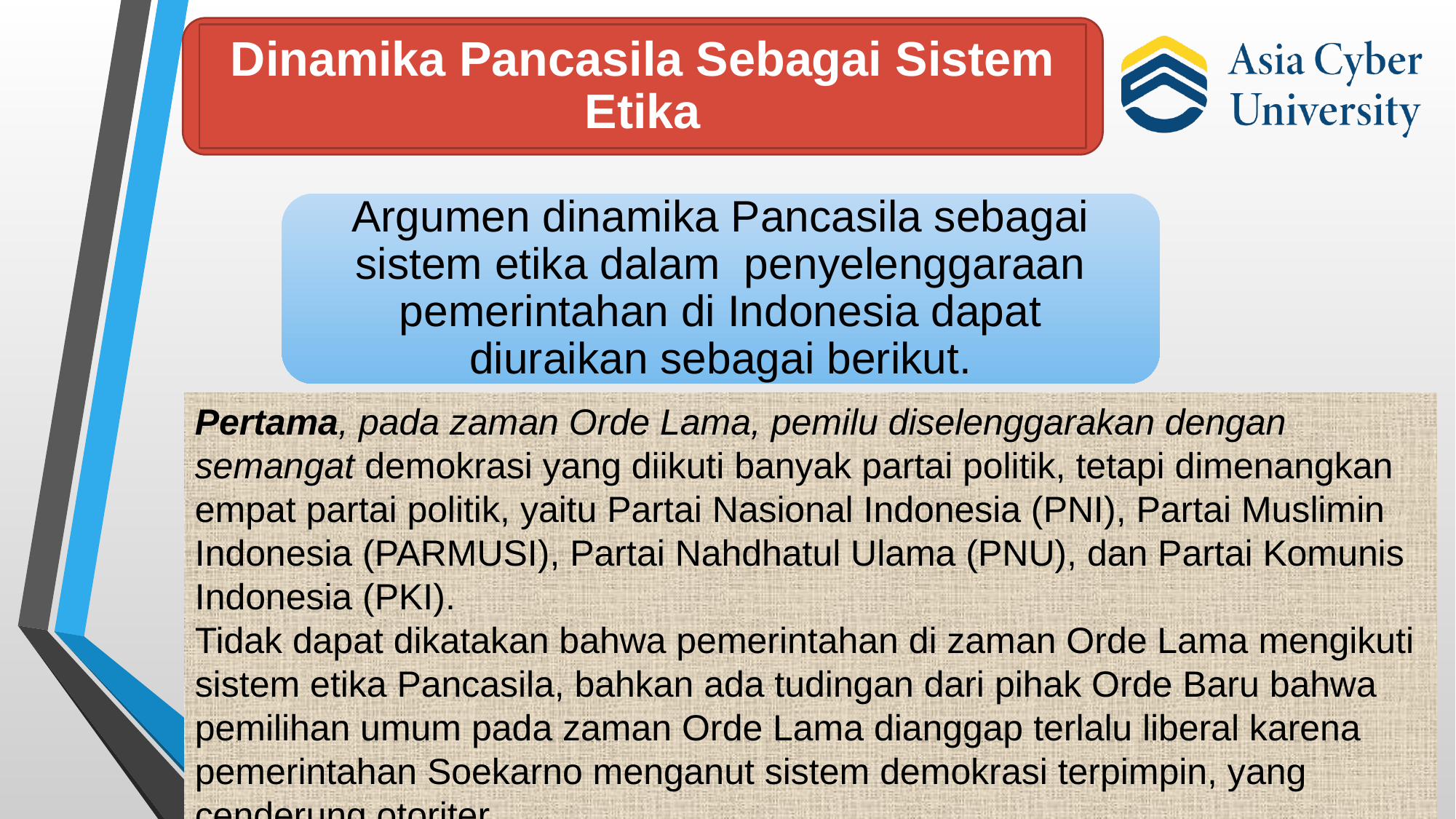

Dinamika Pancasila Sebagai Sistem Etika
Argumen dinamika Pancasila sebagai sistem etika dalam  penyelenggaraan pemerintahan di Indonesia dapat diuraikan sebagai berikut.
Pertama, pada zaman Orde Lama, pemilu diselenggarakan dengan semangat demokrasi yang diikuti banyak partai politik, tetapi dimenangkan empat partai politik, yaitu Partai Nasional Indonesia (PNI), Partai Muslimin Indonesia (PARMUSI), Partai Nahdhatul Ulama (PNU), dan Partai Komunis Indonesia (PKI).
Tidak dapat dikatakan bahwa pemerintahan di zaman Orde Lama mengikuti sistem etika Pancasila, bahkan ada tudingan dari pihak Orde Baru bahwa pemilihan umum pada zaman Orde Lama dianggap terlalu liberal karena pemerintahan Soekarno menganut sistem demokrasi terpimpin, yang cenderung otoriter